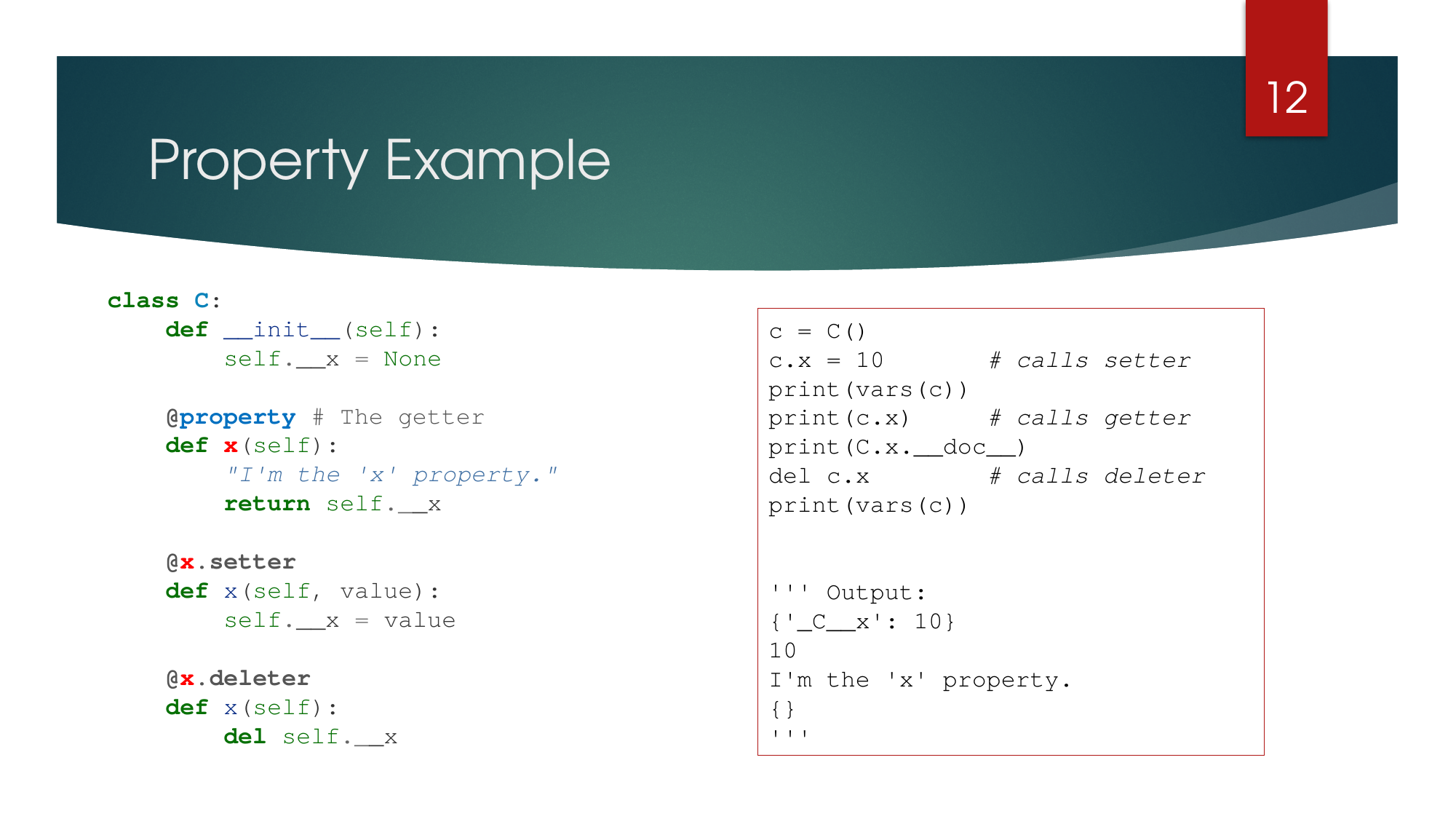

12
# Property Example
class C:
    def __init__(self):
        self.__x = None

    @property # The getter
    def x(self):
        "I'm the 'x' property."
        return self.__x

    @x.setter
    def x(self, value):
        self.__x = value
    @x.deleter
    def x(self):
        del self.__x
c = C()
c.x = 10 	# calls setter
print(vars(c))
print(c.x) 	# calls getter
print(C.x.__doc__)
del c.x 	# calls deleter
print(vars(c))

''' Output:
{'_C__x': 10}
10
I'm the 'x' property.
{}
'''